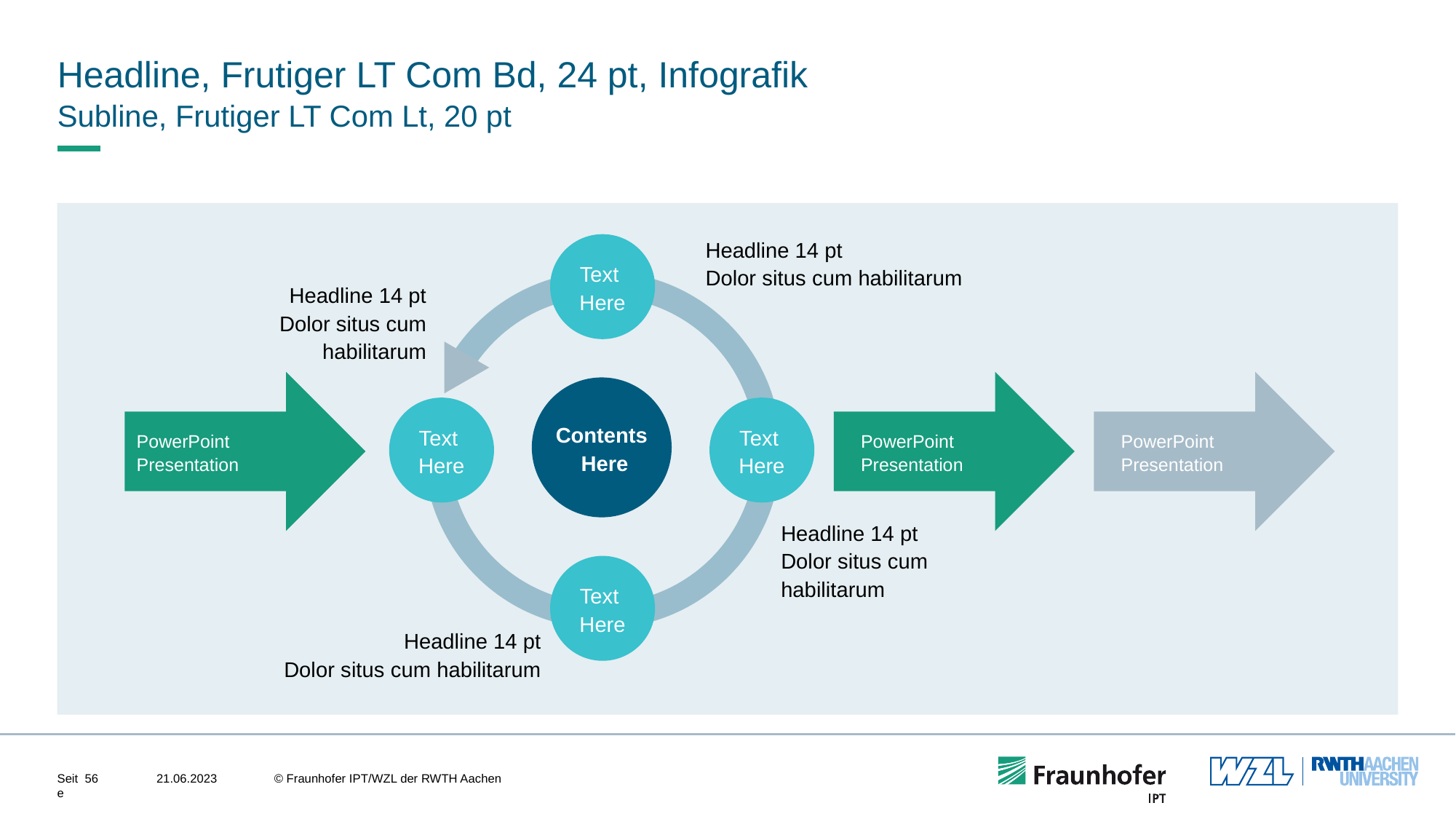

# Headline, Frutiger LT Com Bd, 24 pt, Infografik
Subline, Frutiger LT Com Lt, 20 pt

Text
Here
Headline 14 pt
Dolor situs cum habilitarum

Headline 14 pt
Dolor situs cum habilitarum

Contents
 Here
Text
Here
Text
Here
PowerPoint
Presentation
PowerPoint
Presentation
PowerPoint
Presentation
Headline 14 pt
Dolor situs cum habilitarum
Text
Here
Headline 14 pt
Dolor situs cum habilitarum
56
21.06.2023
© Fraunhofer IPT/WZL der RWTH Aachen